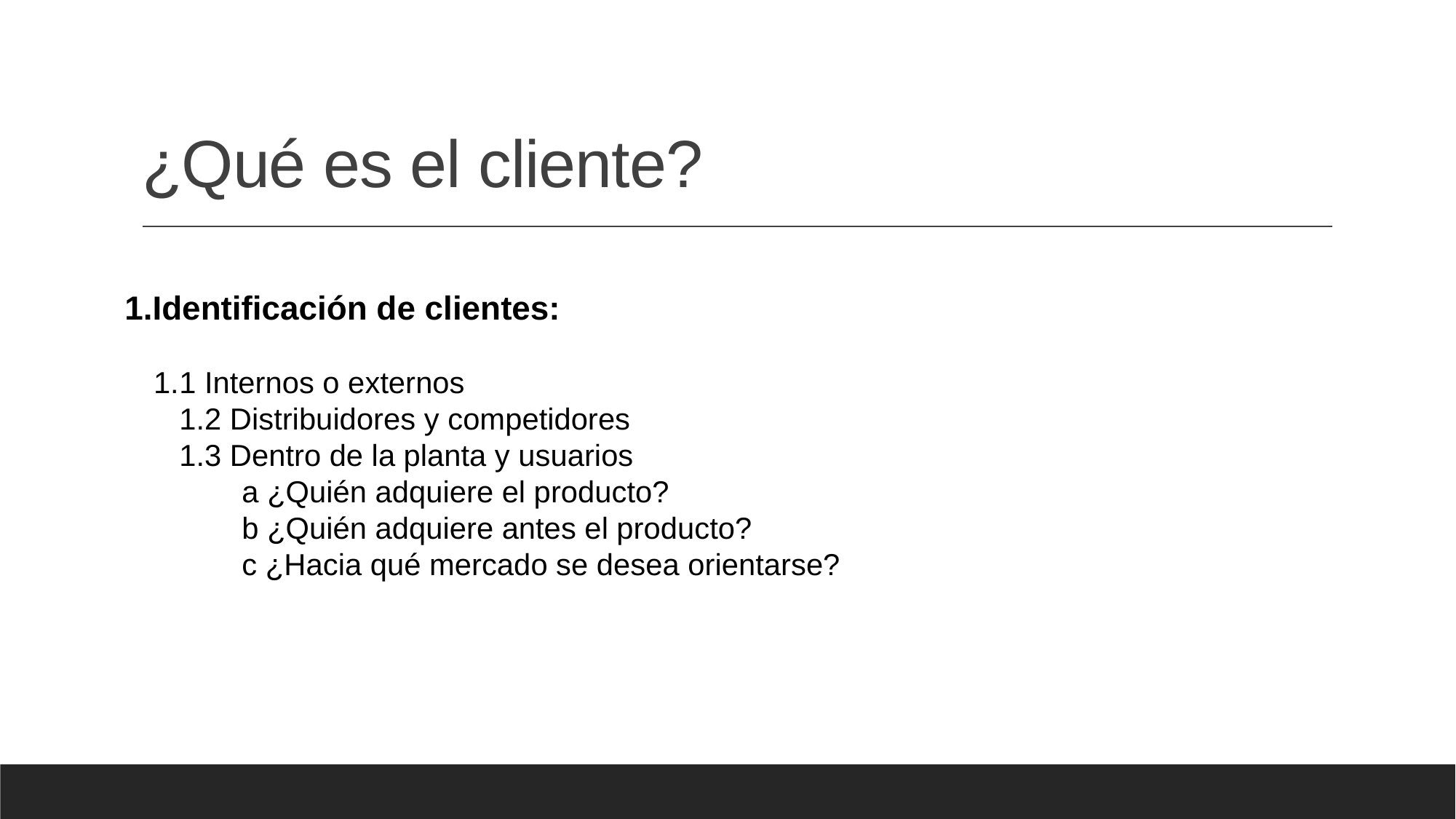

# ¿Qué es el cliente?
Identificación de clientes:

1 Internos o externos
1.2 Distribuidores y competidores
1.3 Dentro de la planta y usuarios
              a ¿Quién adquiere el producto?
              b ¿Quién adquiere antes el producto?
              c ¿Hacia qué mercado se desea orientarse?